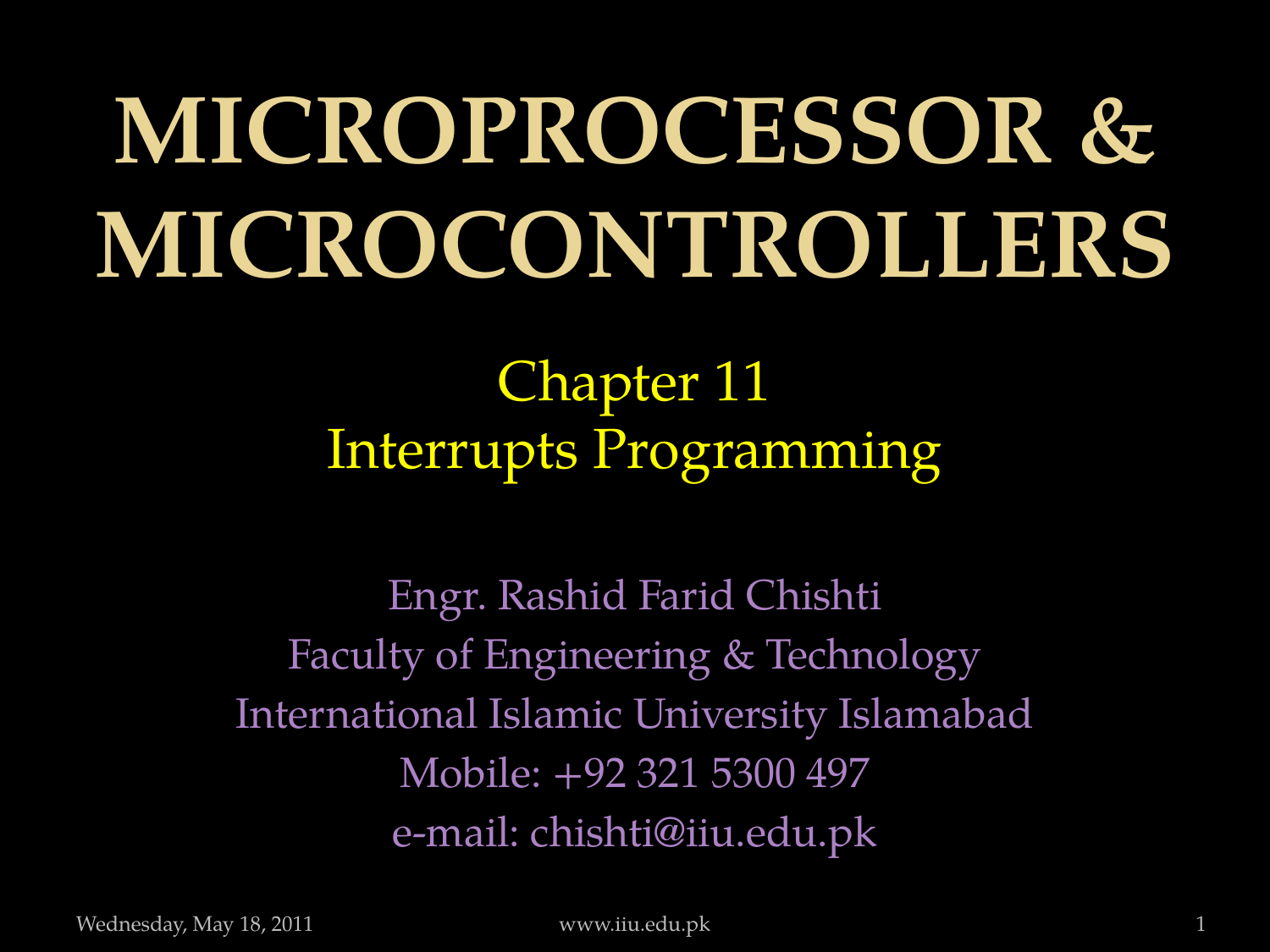

# Microprocessor & Microcontrollers
Chapter 11
Interrupts Programming

Engr. Rashid Farid Chishti
Faculty of Engineering & Technology
International Islamic University Islamabad
Mobile: +92 321 5300 497
e-mail: chishti@iiu.edu.pk
Wednesday, May 18, 2011
www.iiu.edu.pk
1